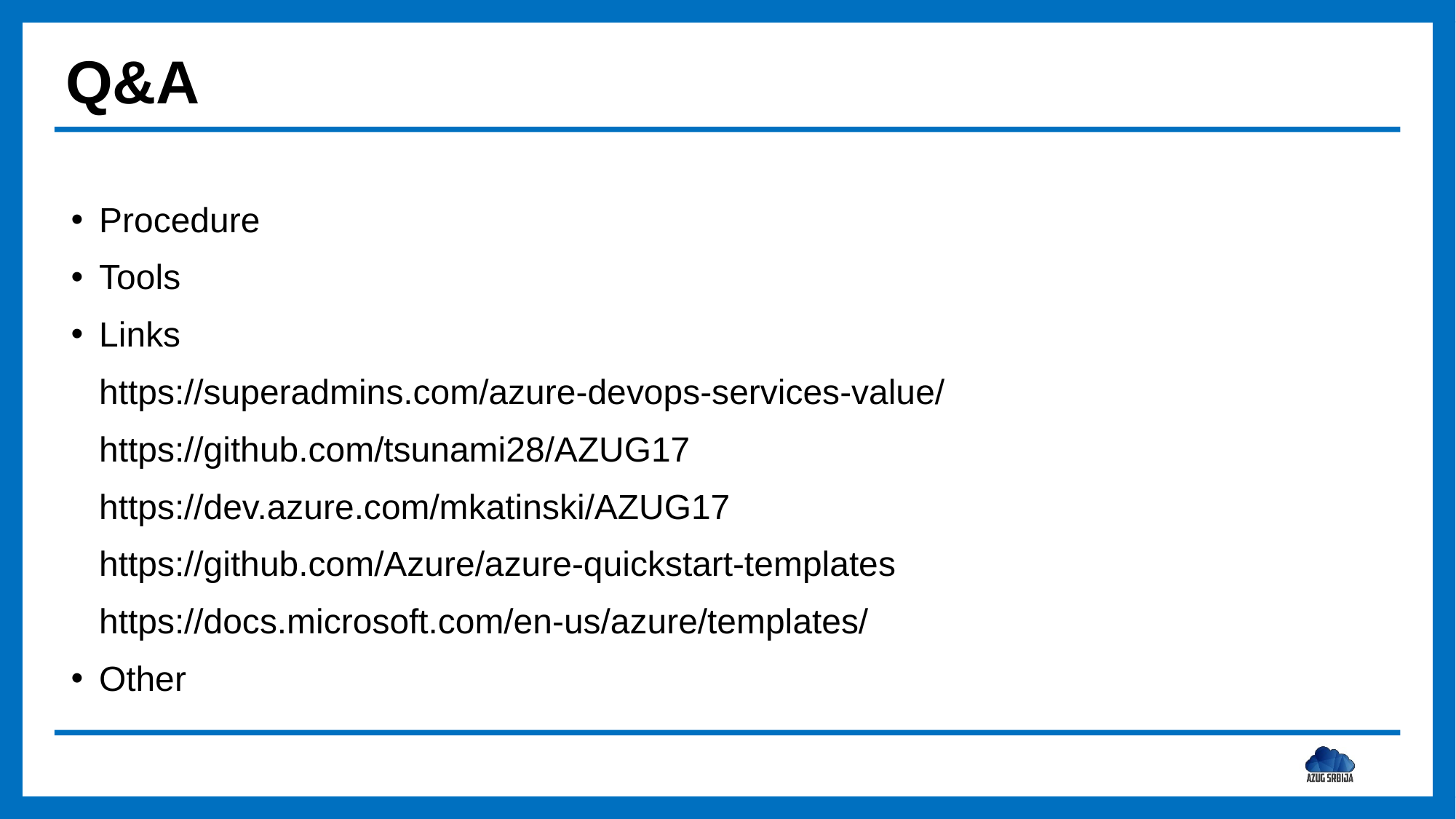

# Q&A

Procedure
Tools
Links
https://superadmins.com/azure-devops-services-value/
https://github.com/tsunami28/AZUG17
https://dev.azure.com/mkatinski/AZUG17
https://github.com/Azure/azure-quickstart-templates
https://docs.microsoft.com/en-us/azure/templates/
Other